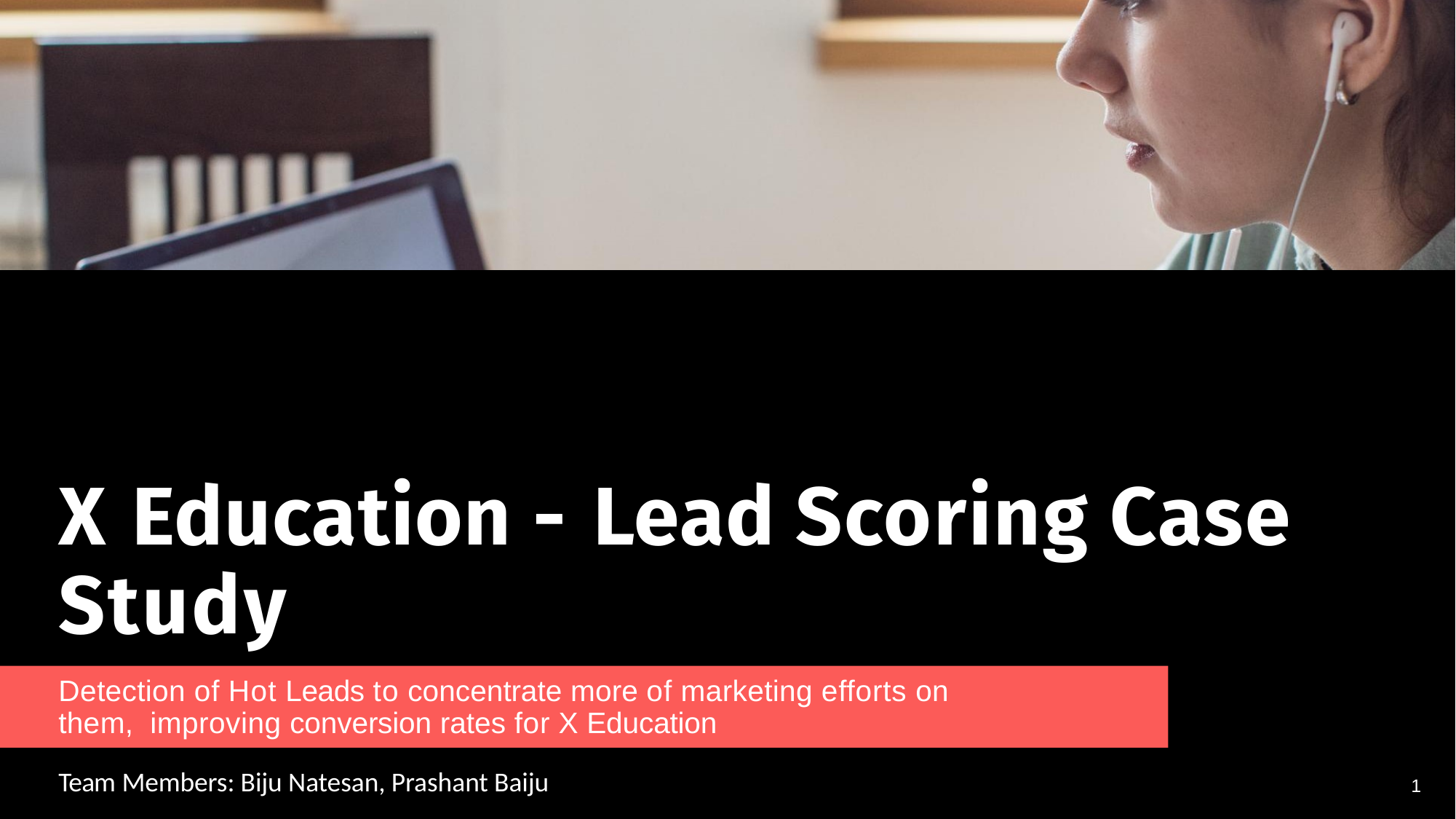

X Education - Lead Scoring Case  Study

Detection of Hot Leads to concentrate more of marketing efforts on them,  improving conversion rates for X Education
Team Members: Biju Natesan, Prashant Baiju
1